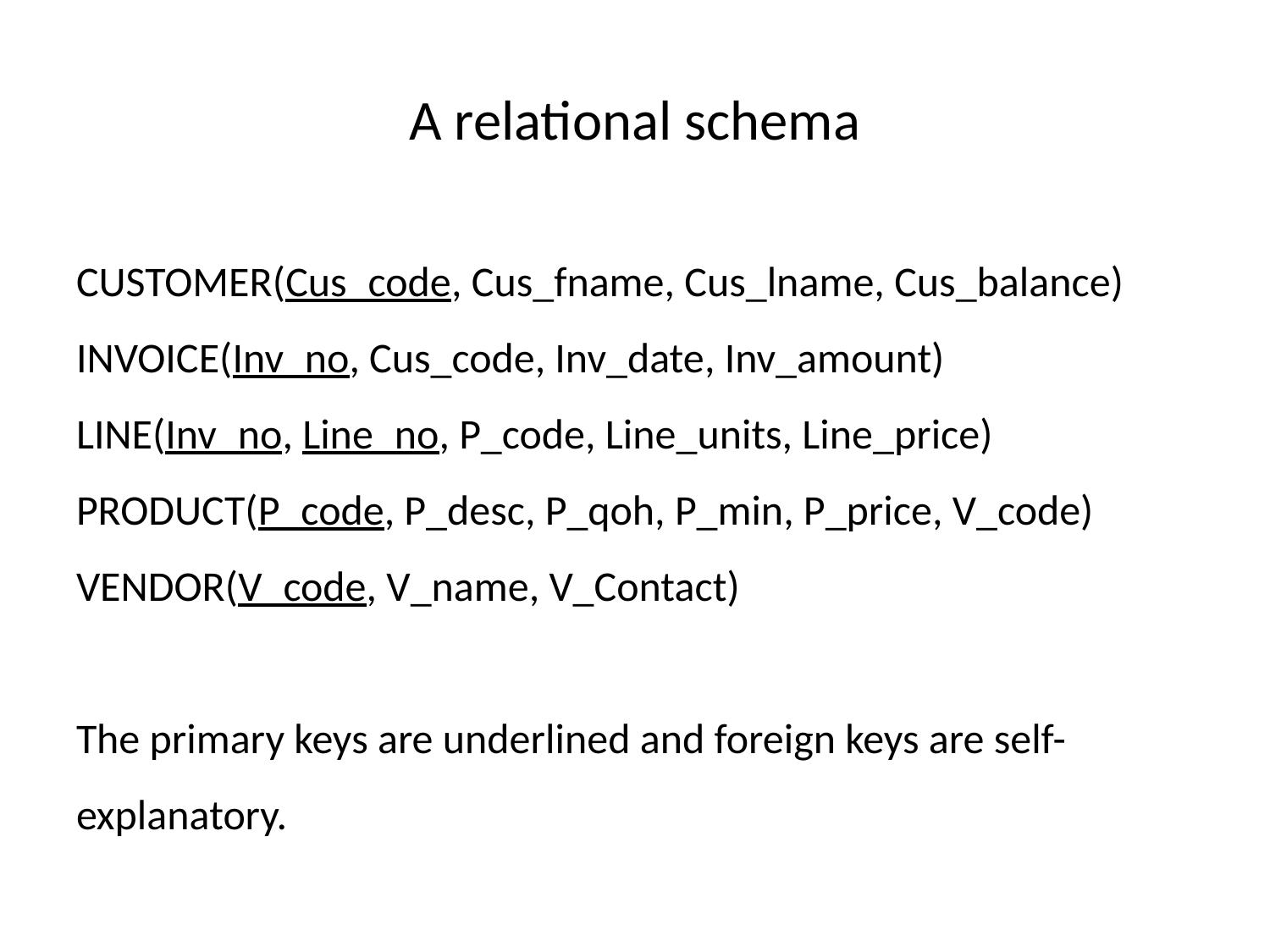

# A relational schema
CUSTOMER(Cus_code, Cus_fname, Cus_lname, Cus_balance)
INVOICE(Inv_no, Cus_code, Inv_date, Inv_amount)
LINE(Inv_no, Line_no, P_code, Line_units, Line_price)
PRODUCT(P_code, P_desc, P_qoh, P_min, P_price, V_code)
VENDOR(V_code, V_name, V_Contact)

The primary keys are underlined and foreign keys are self-explanatory.